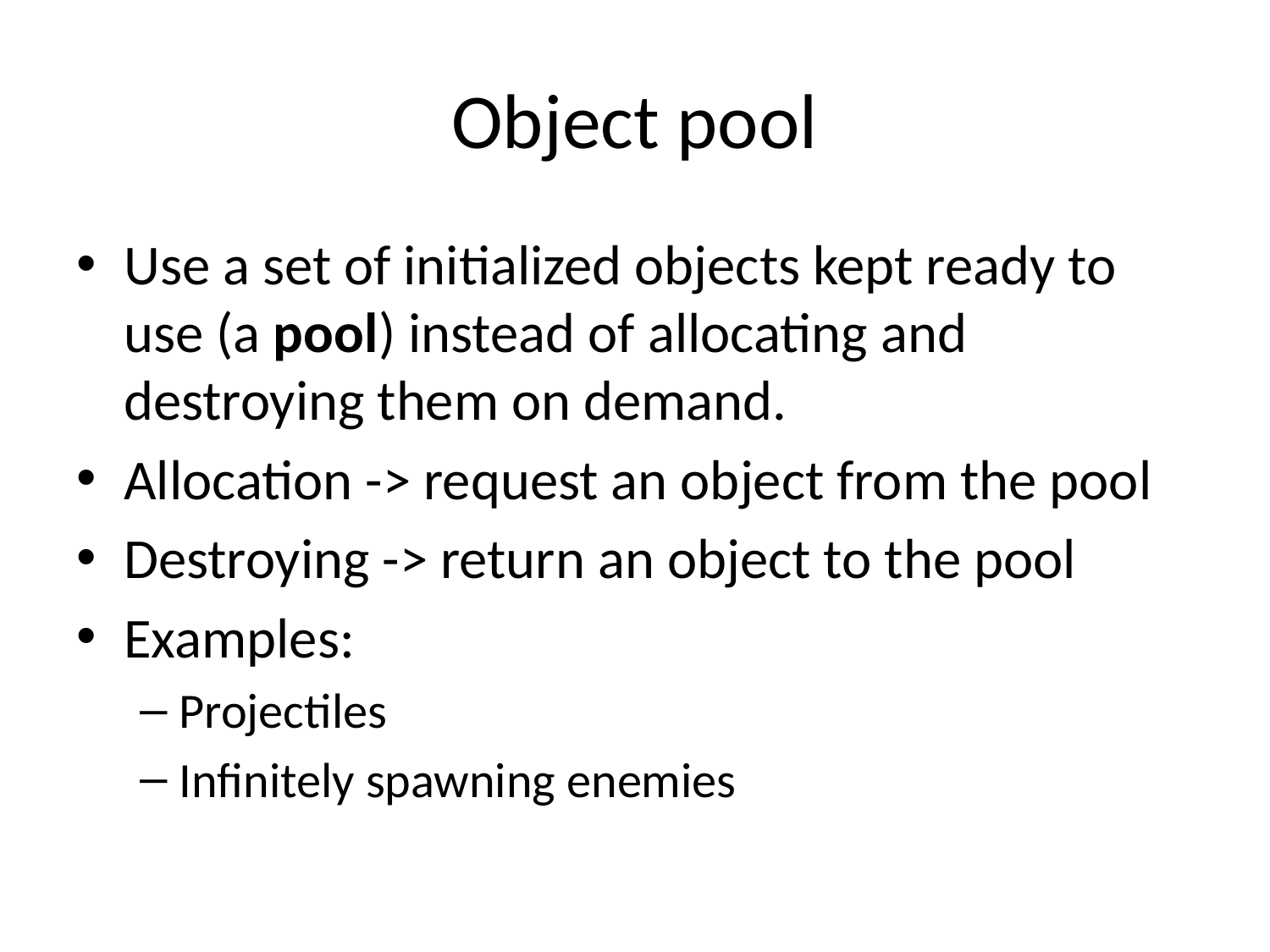

# Object pool
Use a set of initialized objects kept ready to use (a pool) instead of allocating and destroying them on demand.
Allocation -> request an object from the pool
Destroying -> return an object to the pool
Examples:
Projectiles
Infinitely spawning enemies